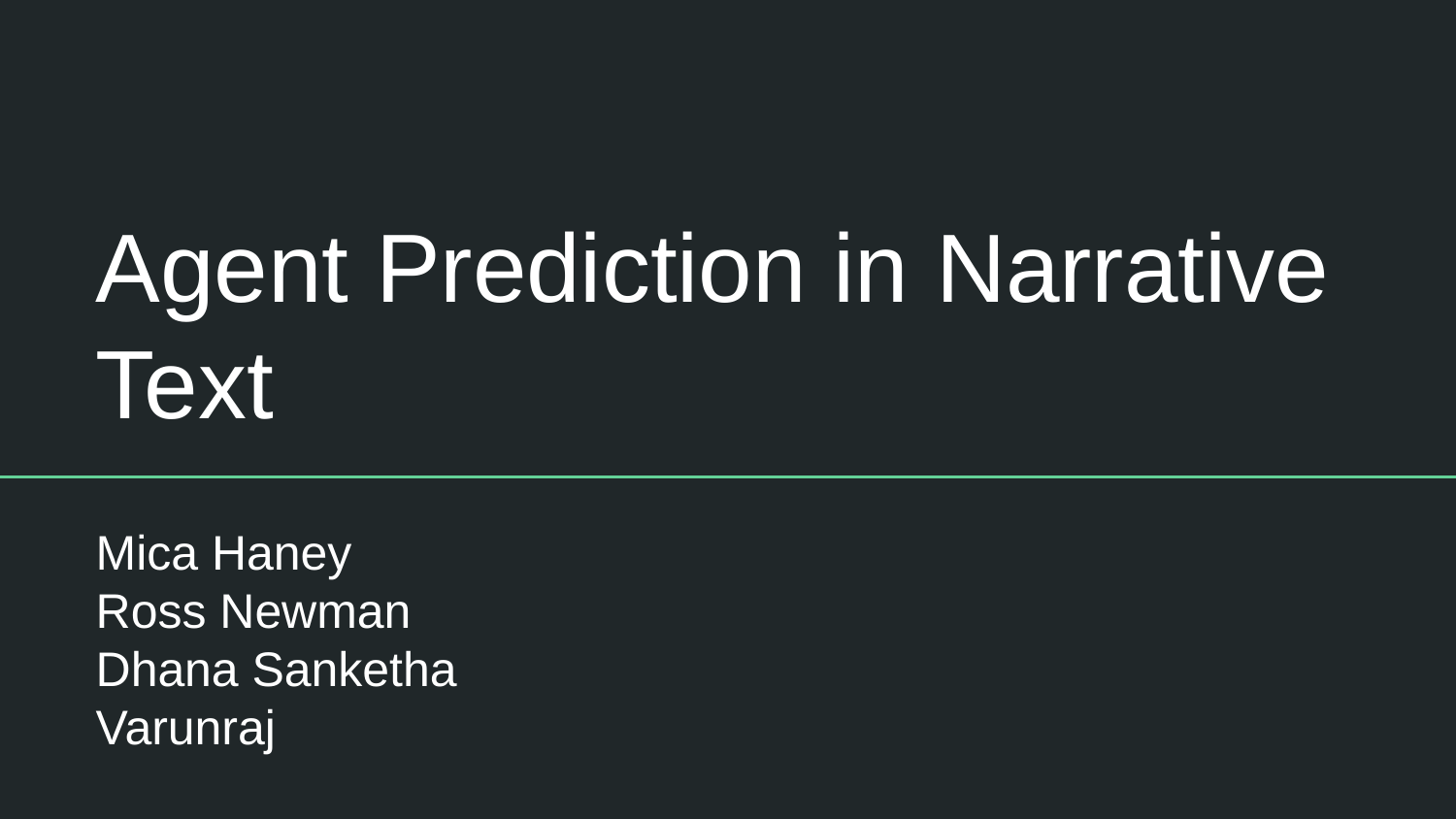

# Agent Prediction in Narrative Text
Mica Haney
Ross Newman
Dhana Sanketha
Varunraj